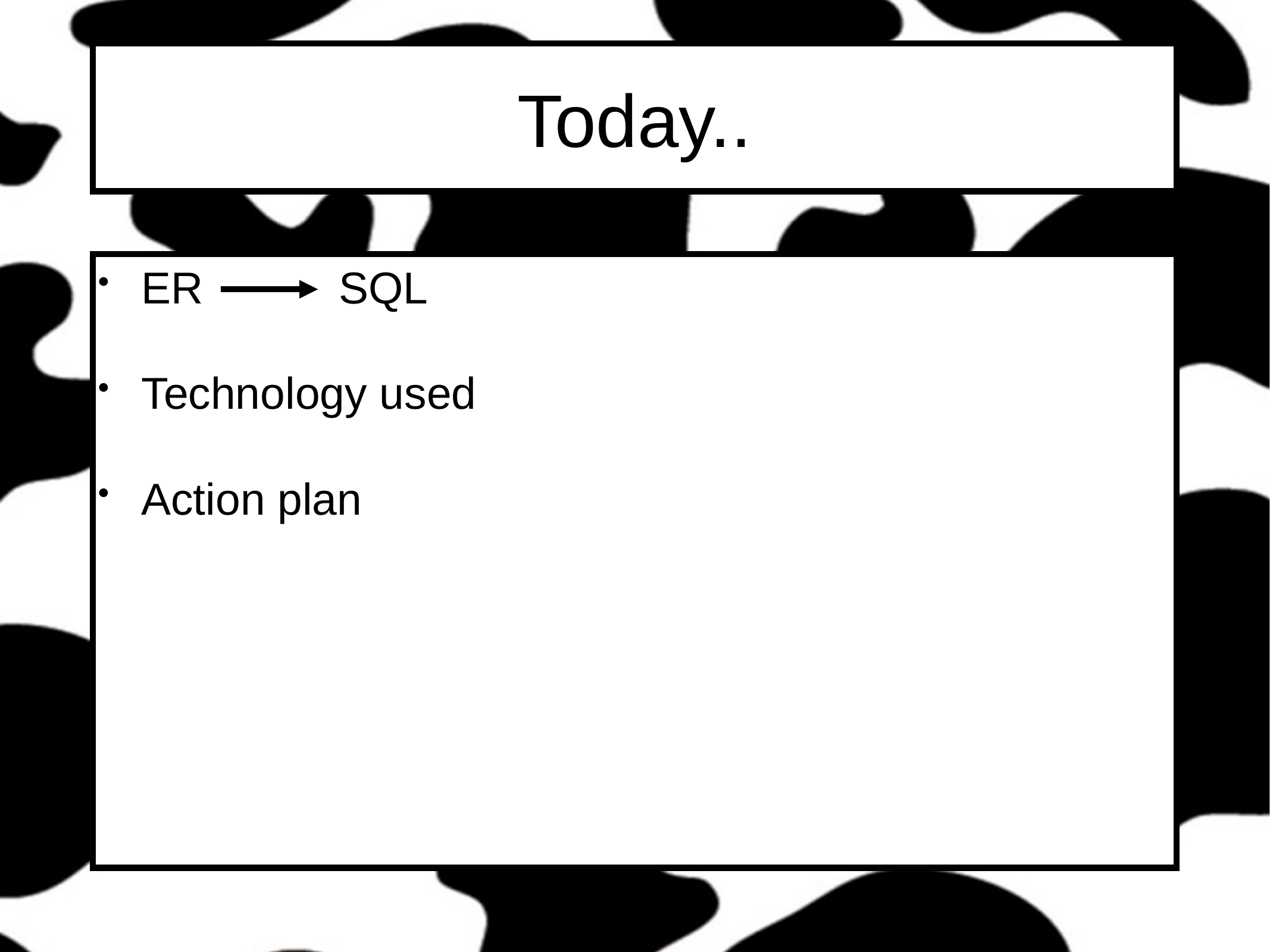

# Today..
ER           SQL
Technology used
Action plan